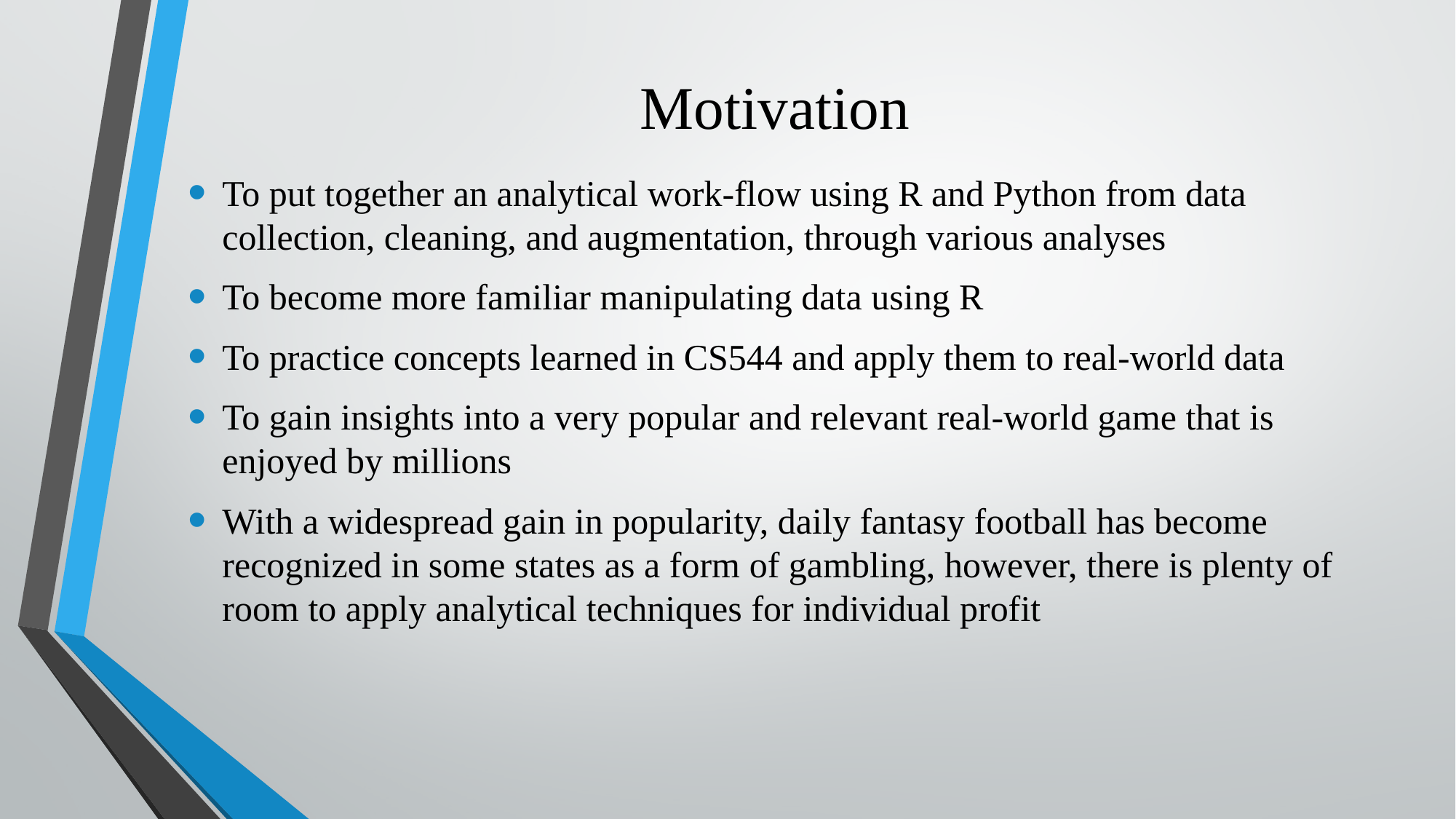

# Motivation
To put together an analytical work-flow using R and Python from data collection, cleaning, and augmentation, through various analyses
To become more familiar manipulating data using R
To practice concepts learned in CS544 and apply them to real-world data
To gain insights into a very popular and relevant real-world game that is enjoyed by millions
With a widespread gain in popularity, daily fantasy football has become recognized in some states as a form of gambling, however, there is plenty of room to apply analytical techniques for individual profit